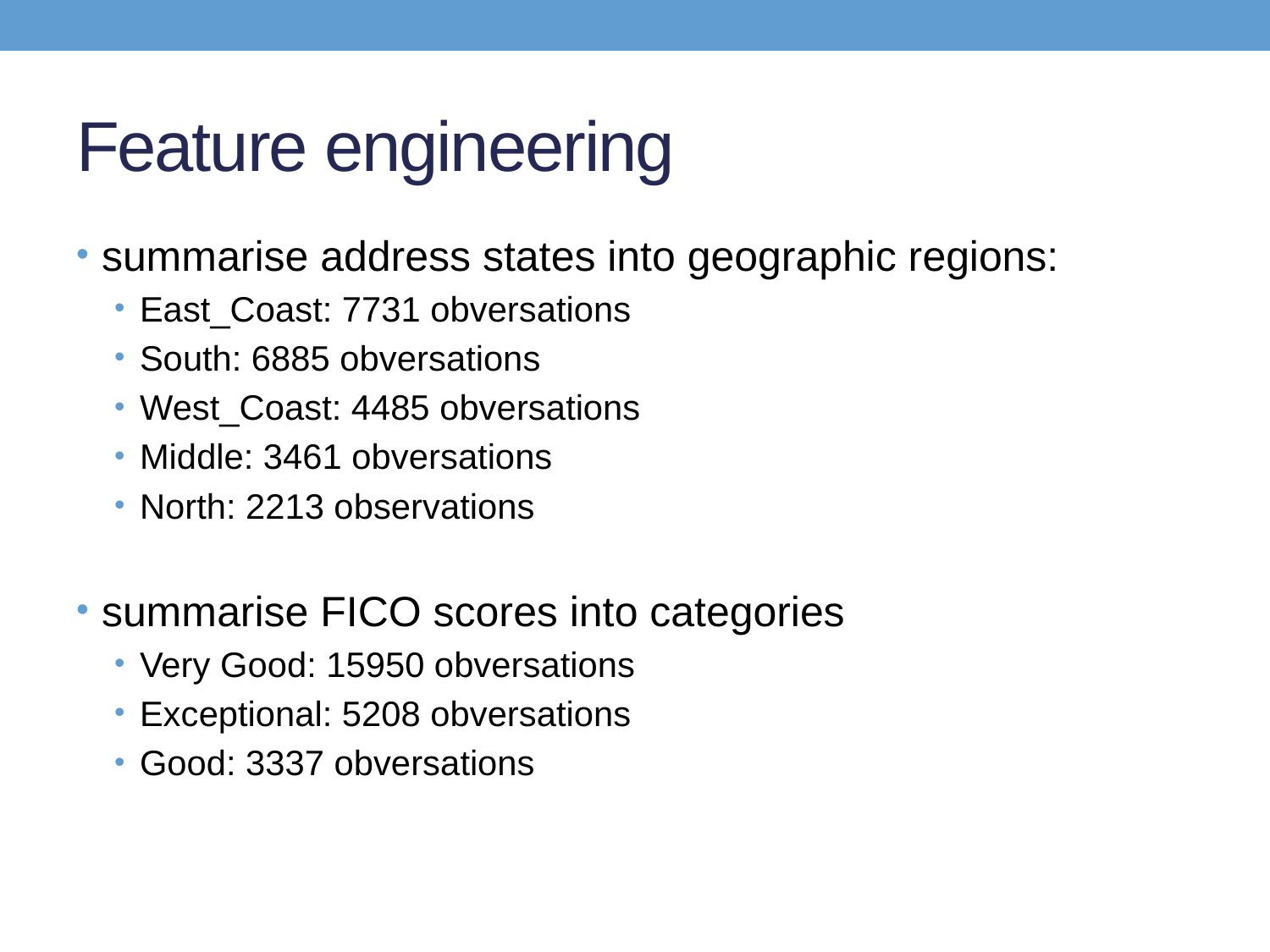

# Feature engineering
summarise address states into geographic regions:
East_Coast: 7731 obversations
South: 6885 obversations
West_Coast: 4485 obversations
Middle: 3461 obversations
North: 2213 observations

summarise FICO scores into categories
Very Good: 15950 obversations
Exceptional: 5208 obversations
Good: 3337 obversations